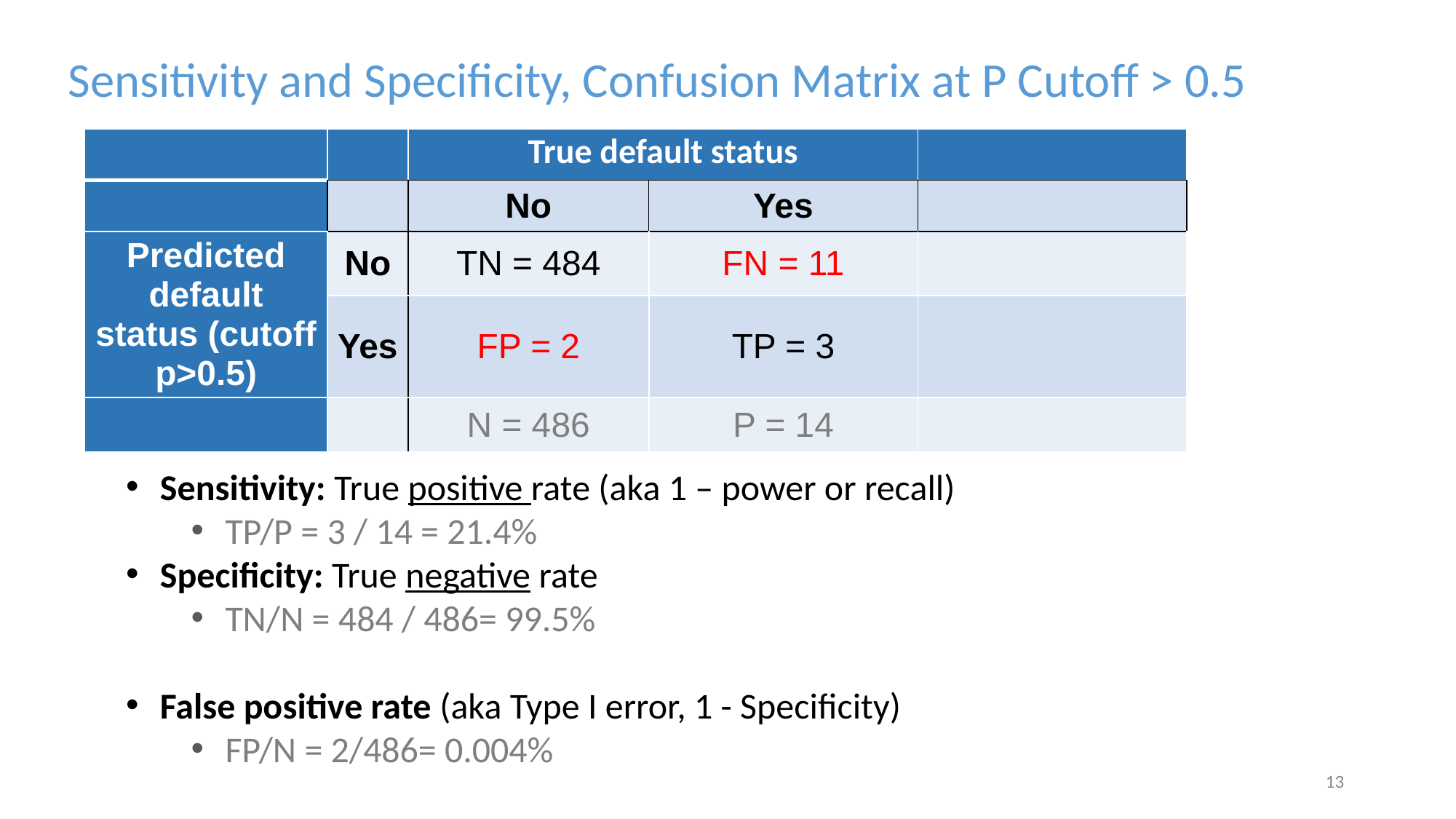

Sensitivity and Specificity, Confusion Matrix at P Cutoff > 0.5
|  |  | True default status |  |  |
| --- | --- | --- | --- | --- |
|  |  | No | Yes |  |
| Predicted default status (cutoff p>0.5) | No | TN = 484 | FN = 11 |  |
|  | Yes | FP = 2 | TP = 3 |  |
|  |  | N = 486 | P = 14 |  |
Sensitivity: True positive rate (aka 1 – power or recall)
TP/P = 3 / 14 = 21.4%
Specificity: True negative rate
TN/N = 484 / 486= 99.5%

False positive rate (aka Type I error, 1 - Specificity)
FP/N = 2/486= 0.004%

13